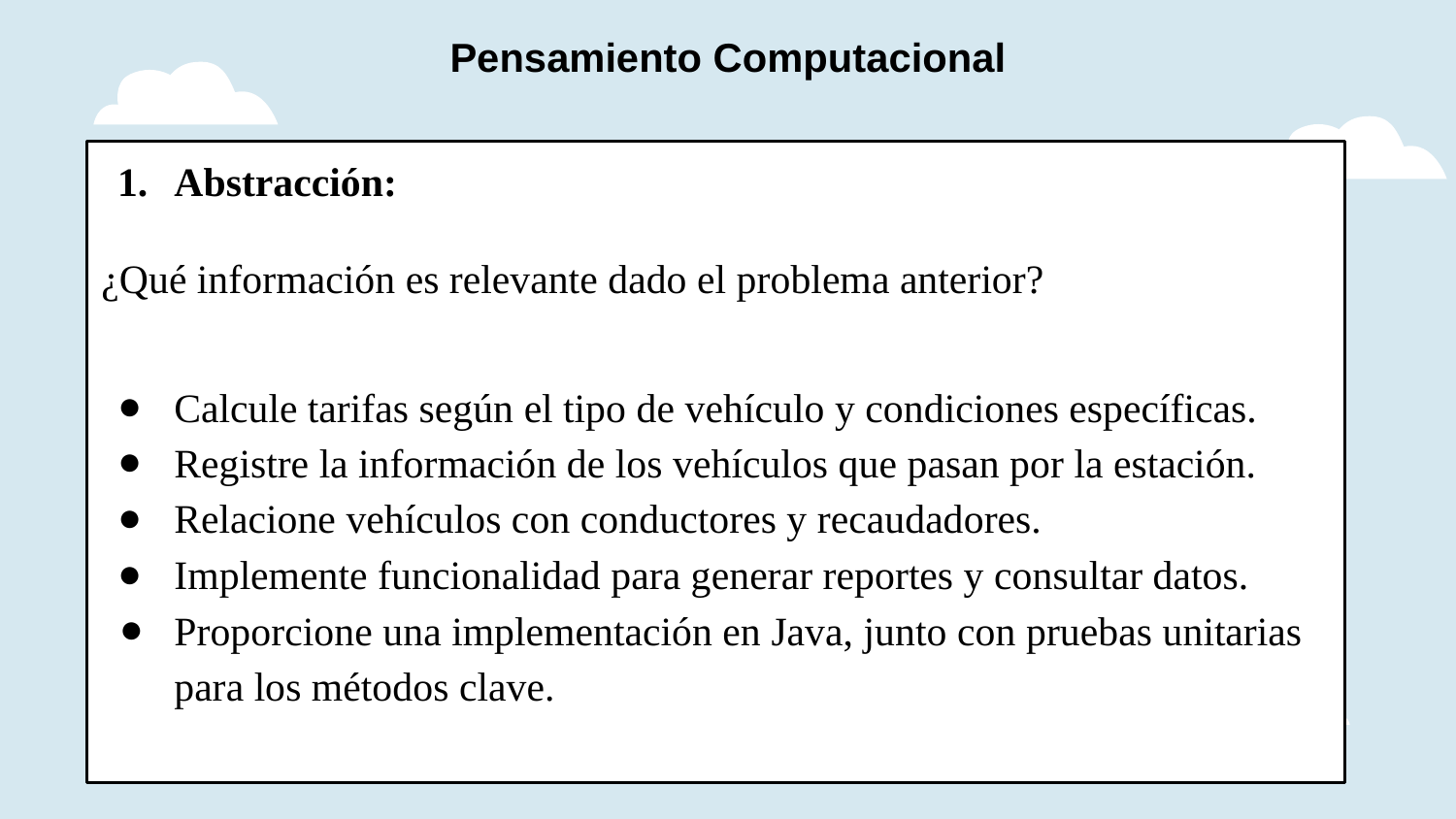

# Pensamiento Computacional
Abstracción:

¿Qué información es relevante dado el problema anterior?

Calcule tarifas según el tipo de vehículo y condiciones específicas.
Registre la información de los vehículos que pasan por la estación.
Relacione vehículos con conductores y recaudadores.
Implemente funcionalidad para generar reportes y consultar datos.
Proporcione una implementación en Java, junto con pruebas unitarias para los métodos clave.